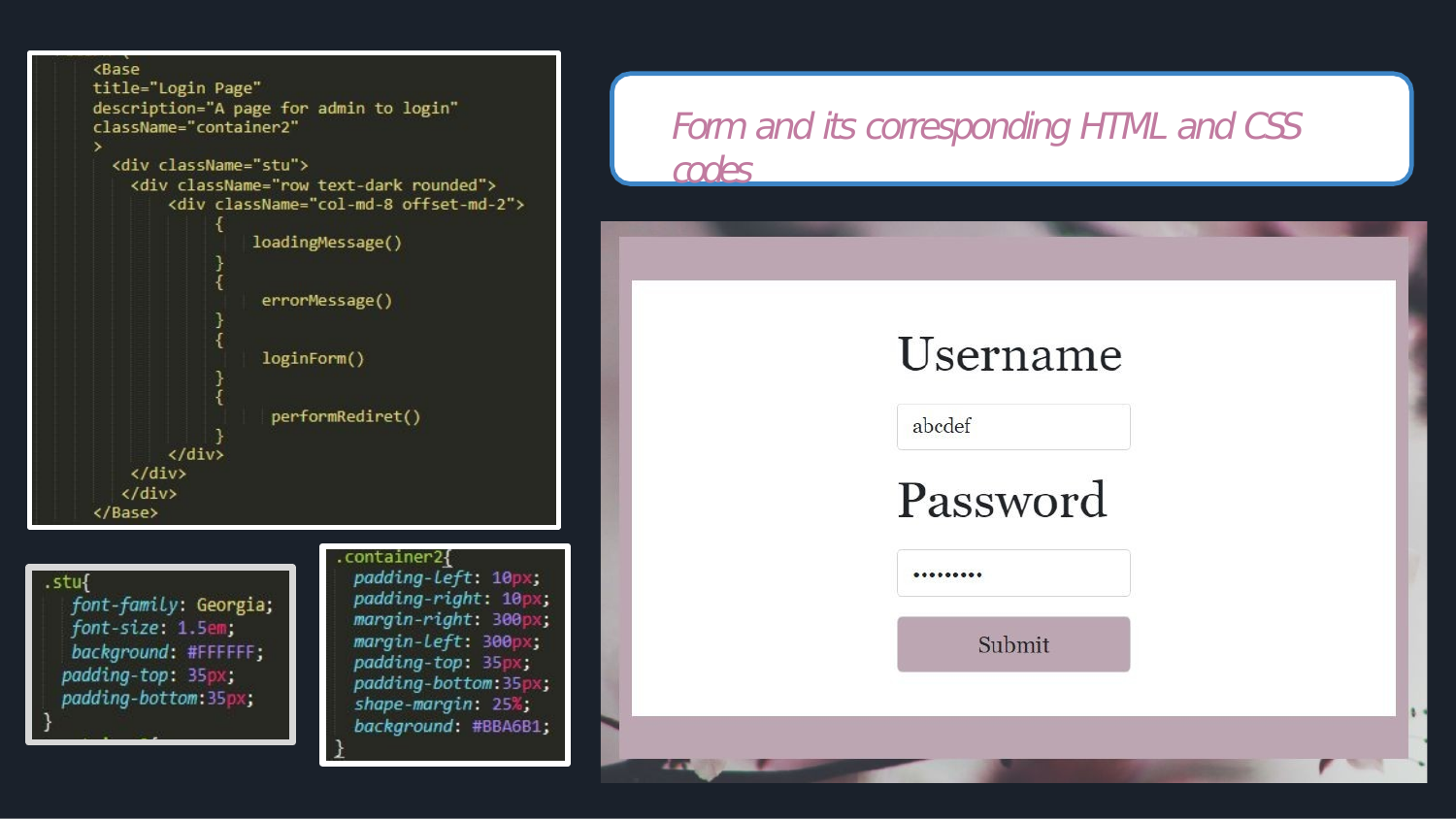

Form and its corresponding HTML and CSS codes